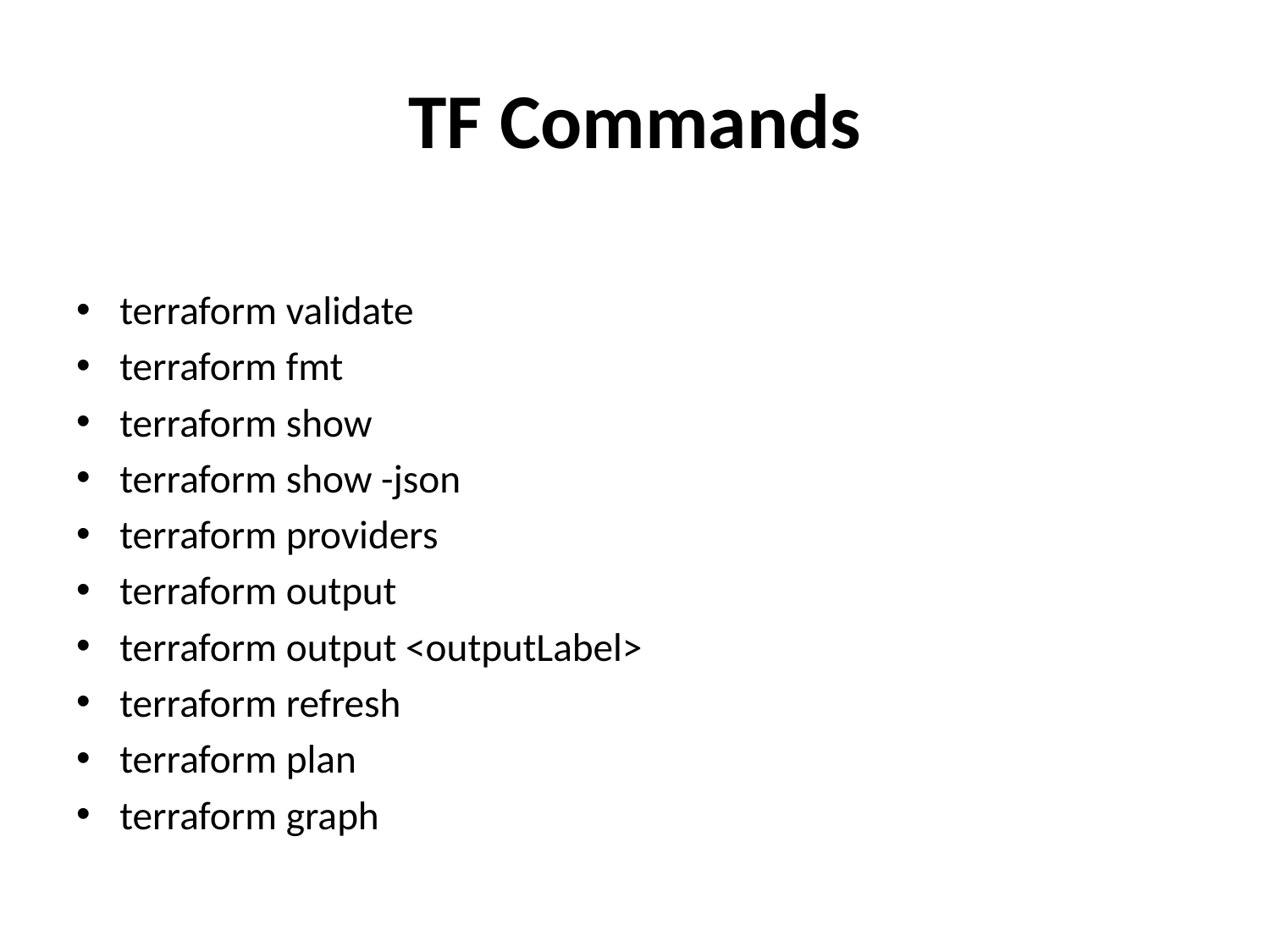

# TF Commands

terraform validate
terraform fmt
terraform show
terraform show -json
terraform providers
terraform output
terraform output <outputLabel>
terraform refresh
terraform plan
terraform graph